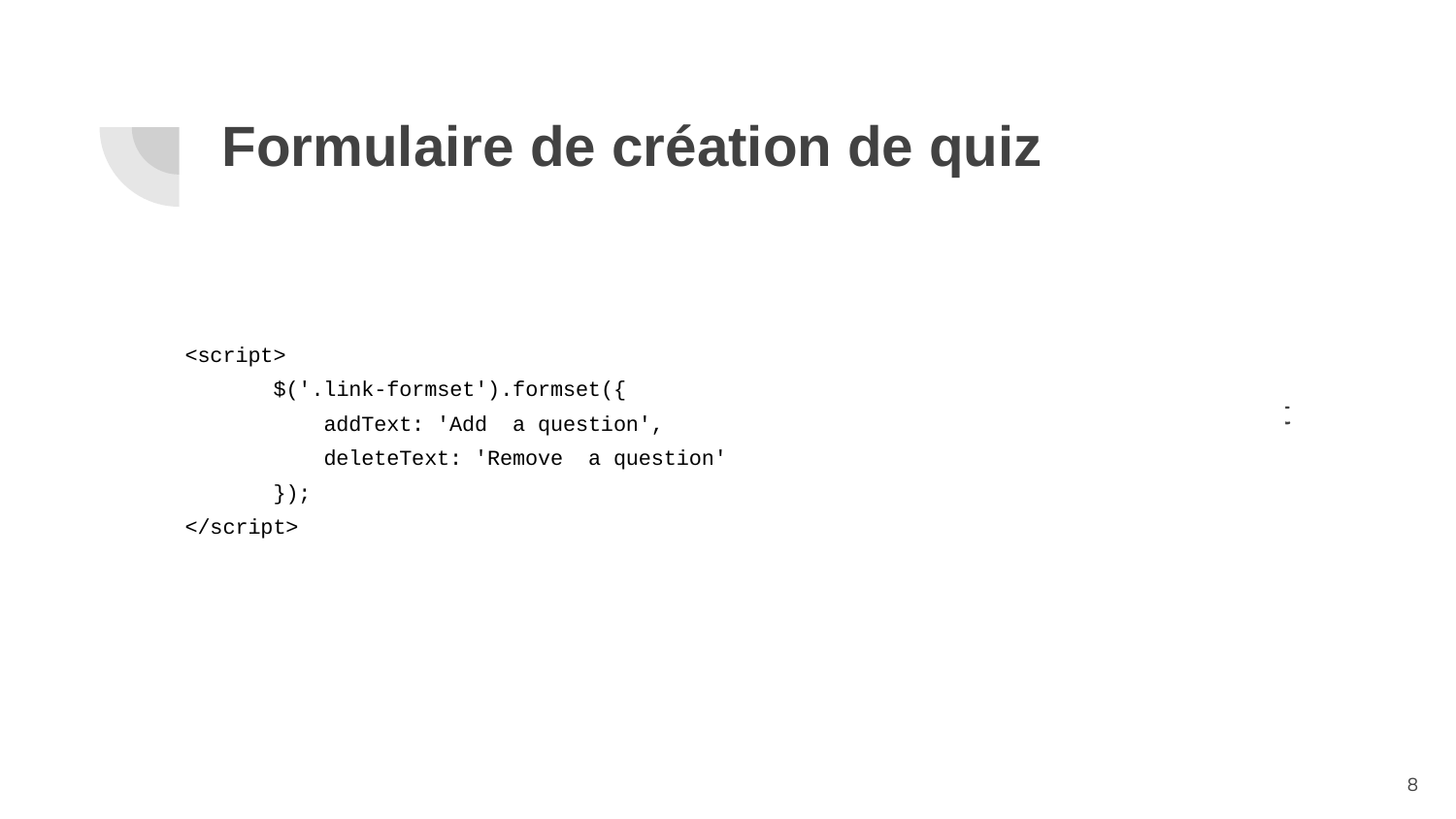

# Formulaire de création de quiz
Utilisation de django-dynamic-formset
Permet d’ajouter et supprimer des questions dynamiquement
Ajout et suppression côté client
<script>
       $('.link-formset').formset({
           addText: 'Add  a question',
           deleteText: 'Remove  a question'
       });
</script>

8